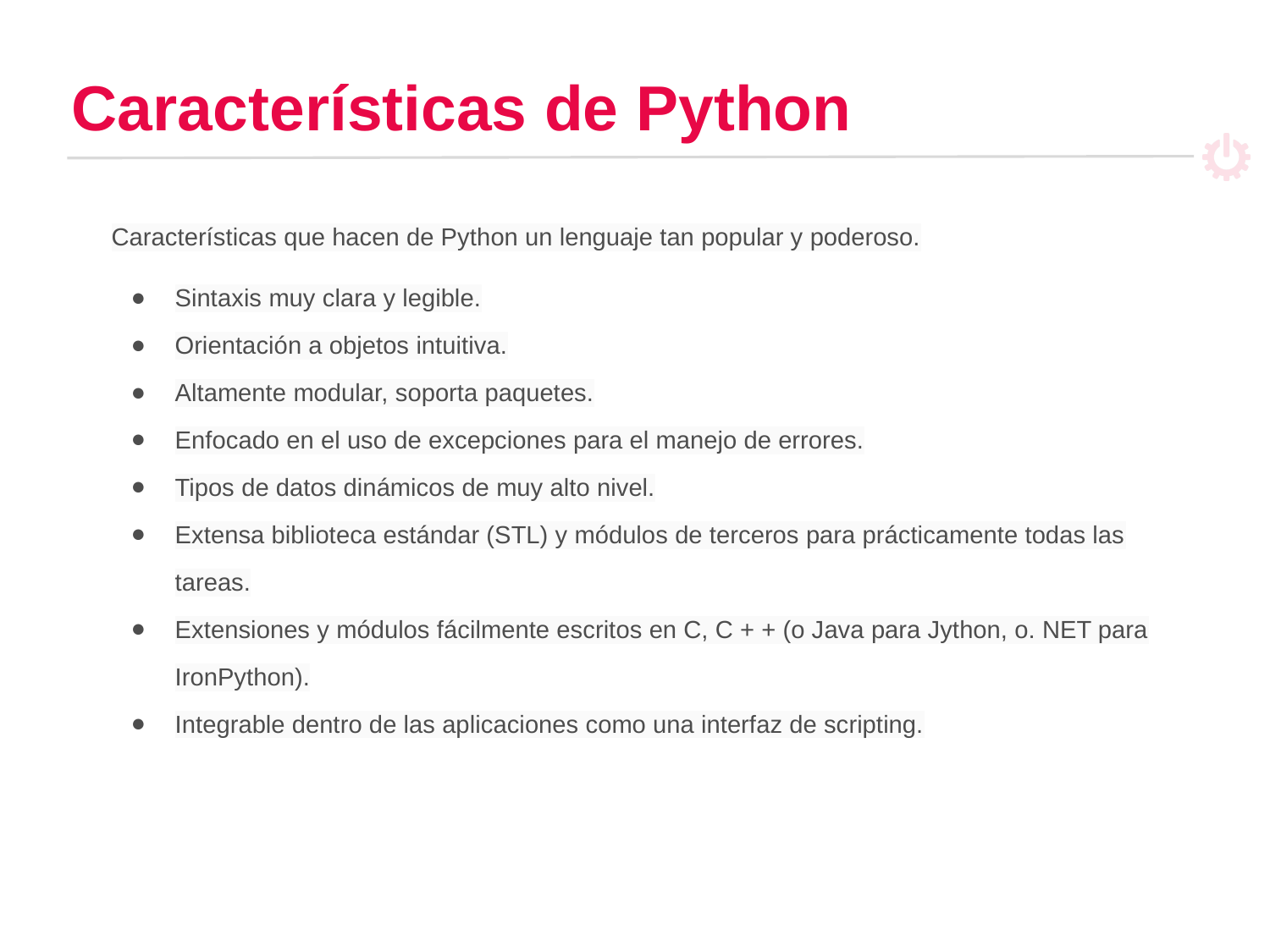

# Características de Python
Características que hacen de Python un lenguaje tan popular y poderoso.
Sintaxis muy clara y legible.
Orientación a objetos intuitiva.
Altamente modular, soporta paquetes.
Enfocado en el uso de excepciones para el manejo de errores.
Tipos de datos dinámicos de muy alto nivel.
Extensa biblioteca estándar (STL) y módulos de terceros para prácticamente todas las tareas.
Extensiones y módulos fácilmente escritos en C, C + + (o Java para Jython, o. NET para IronPython).
Integrable dentro de las aplicaciones como una interfaz de scripting.